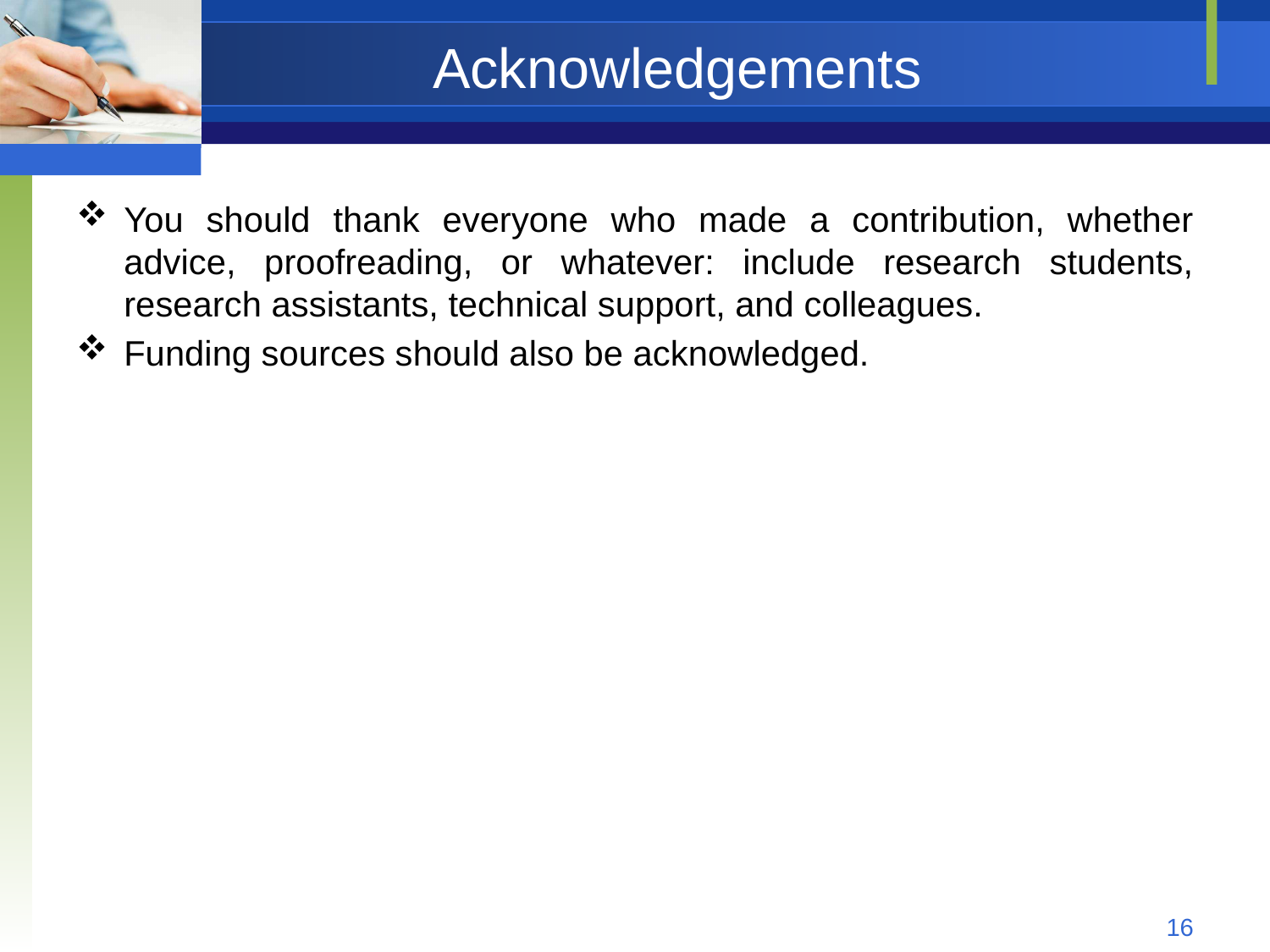

# Acknowledgements
You should thank everyone who made a contribution, whether advice, proofreading, or whatever: include research students, research assistants, technical support, and colleagues.
Funding sources should also be acknowledged.
16